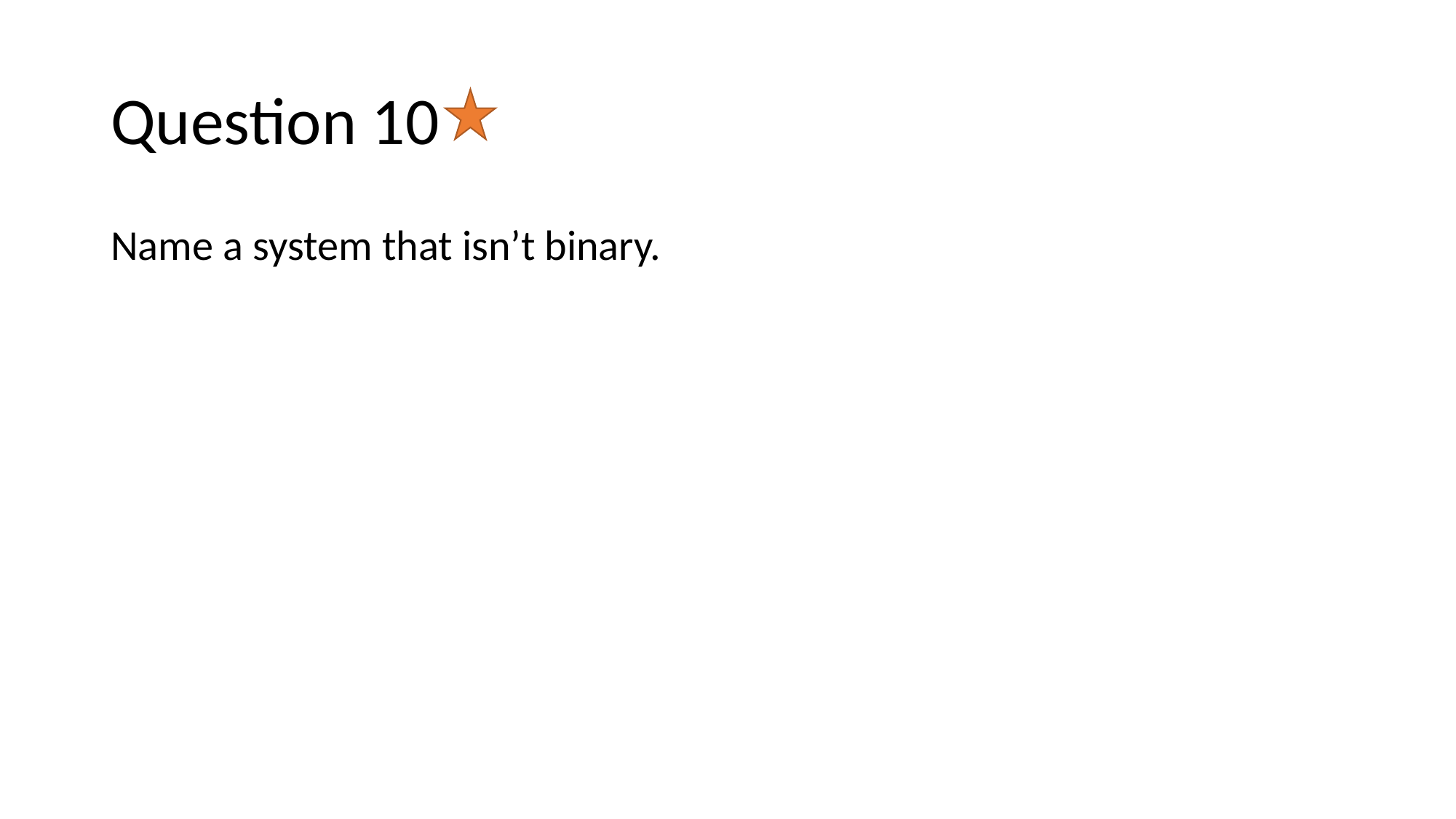

# Question 10

Name a system that isn’t binary.